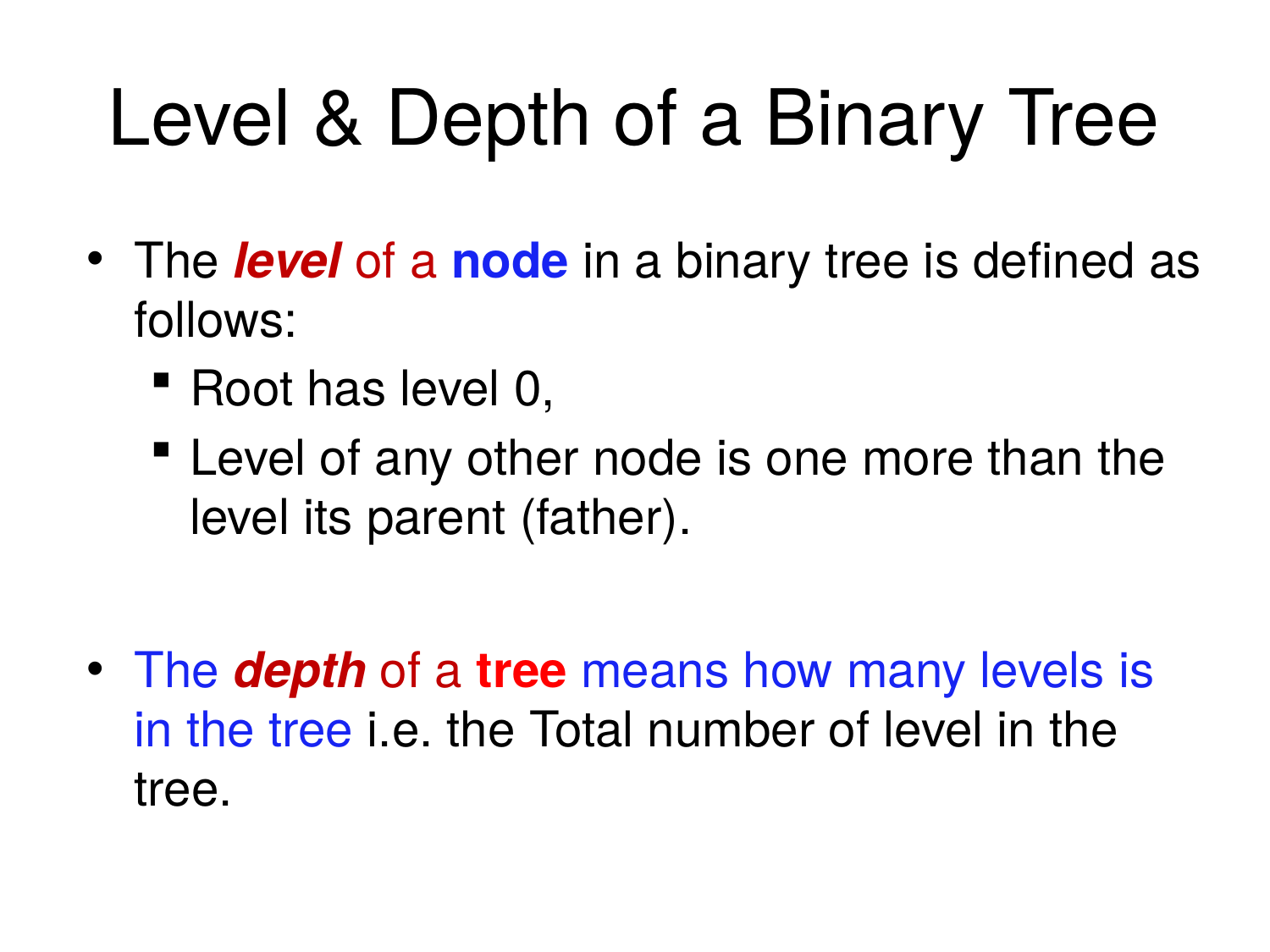

# Level & Depth of a Binary Tree
The level of a node in a binary tree is defined as follows:
Root has level 0,
Level of any other node is one more than the level its parent (father).

The depth of a tree means how many levels is in the tree i.e. the Total number of level in the tree.